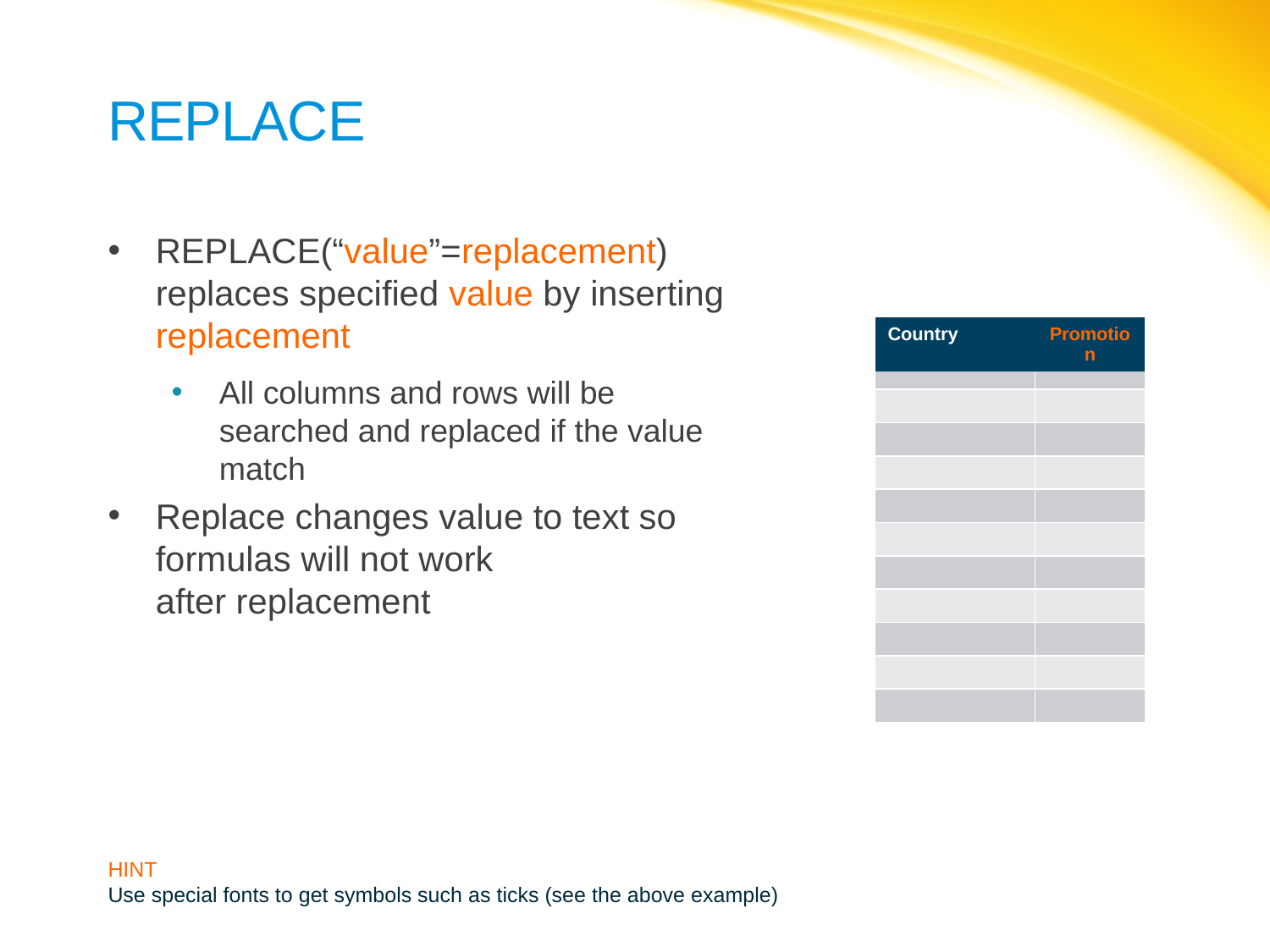

# REPLACE
REPLACE(“value”=replacement) replaces specified value by inserting replacement
All columns and rows will be searched and replaced if the value match
Replace changes value to text so formulas will not work
after replacement
| Country | Promotion |
| --- | --- |
|  |  |
| --- | --- |
|  |  |
|  |  |
|  |  |
|  |  |
|  |  |
|  |  |
|  |  |
|  |  |
|  |  |
|  |  |
HINT
Use special fonts to get symbols such as ticks (see the above example)